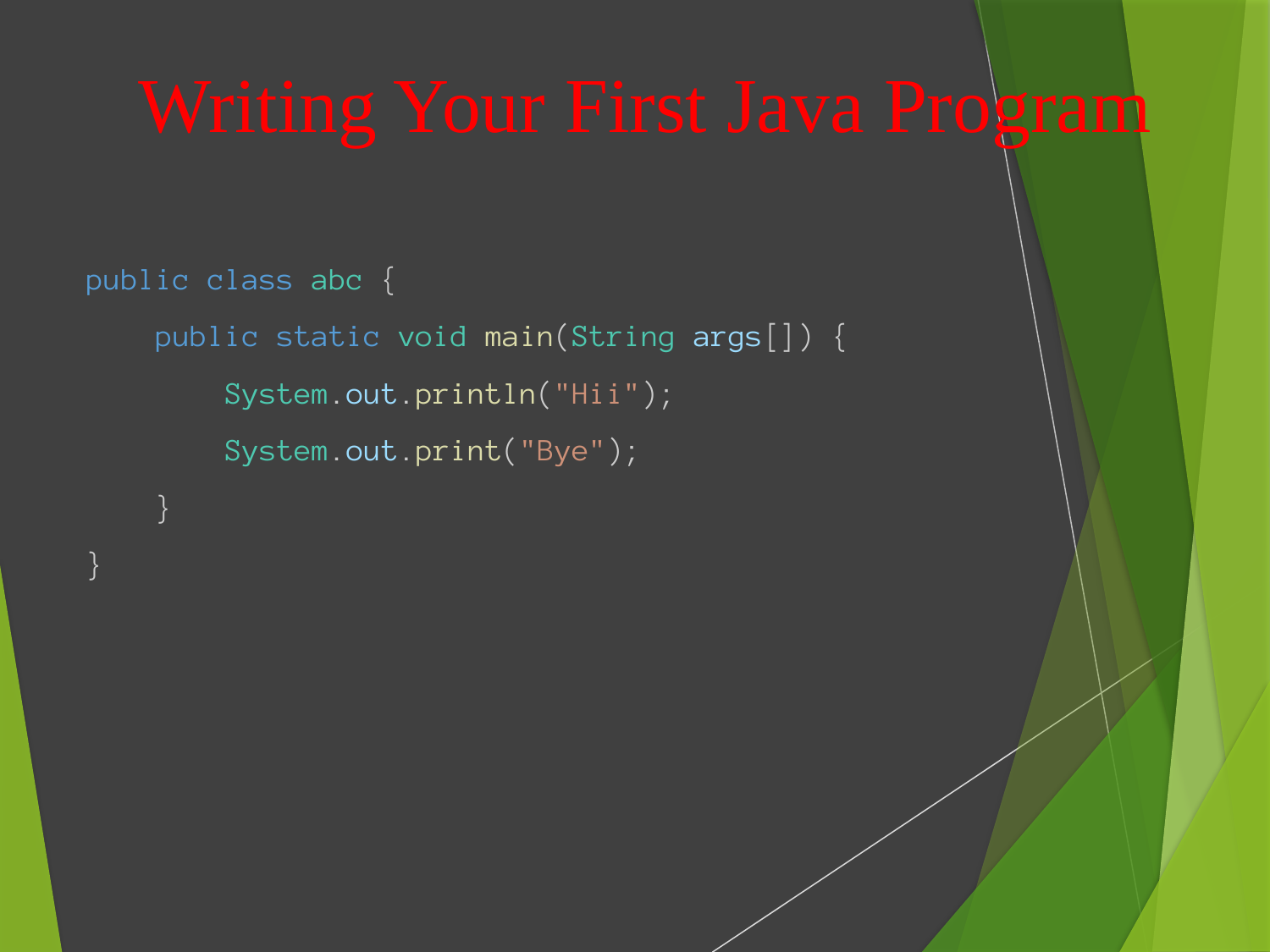

# Writing Your First Java Program
public class abc {
    public static void main(String args[]) {
        System.out.println("Hii");
        System.out.print("Bye");
    }
}